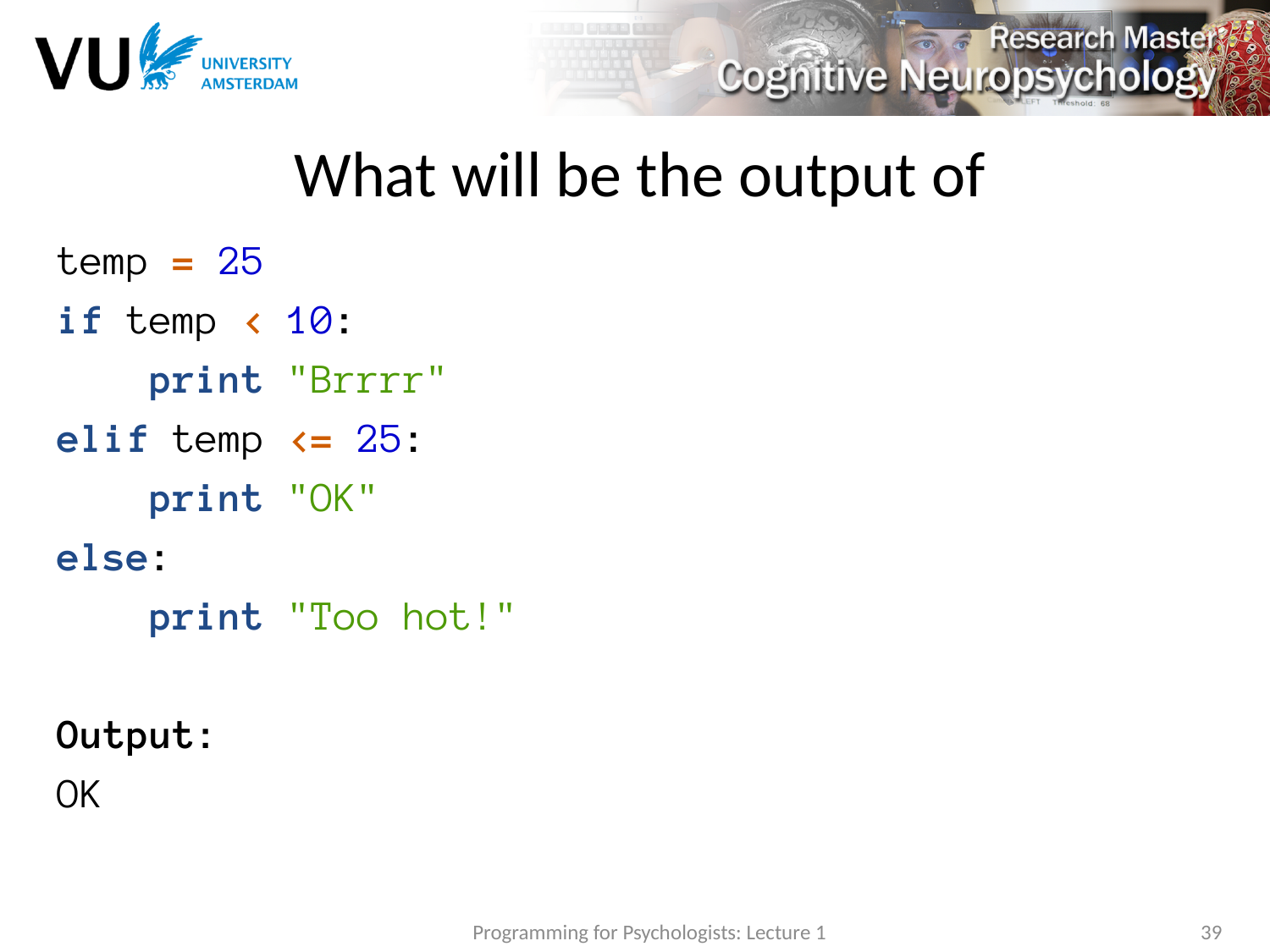

# What will be the output of
temp = 25
if temp < 10:
    print "Brrrr"
elif temp <= 25:
    print "OK"
else:
    print "Too hot!"

Output:
OK
Programming for Psychologists: Lecture 1
39